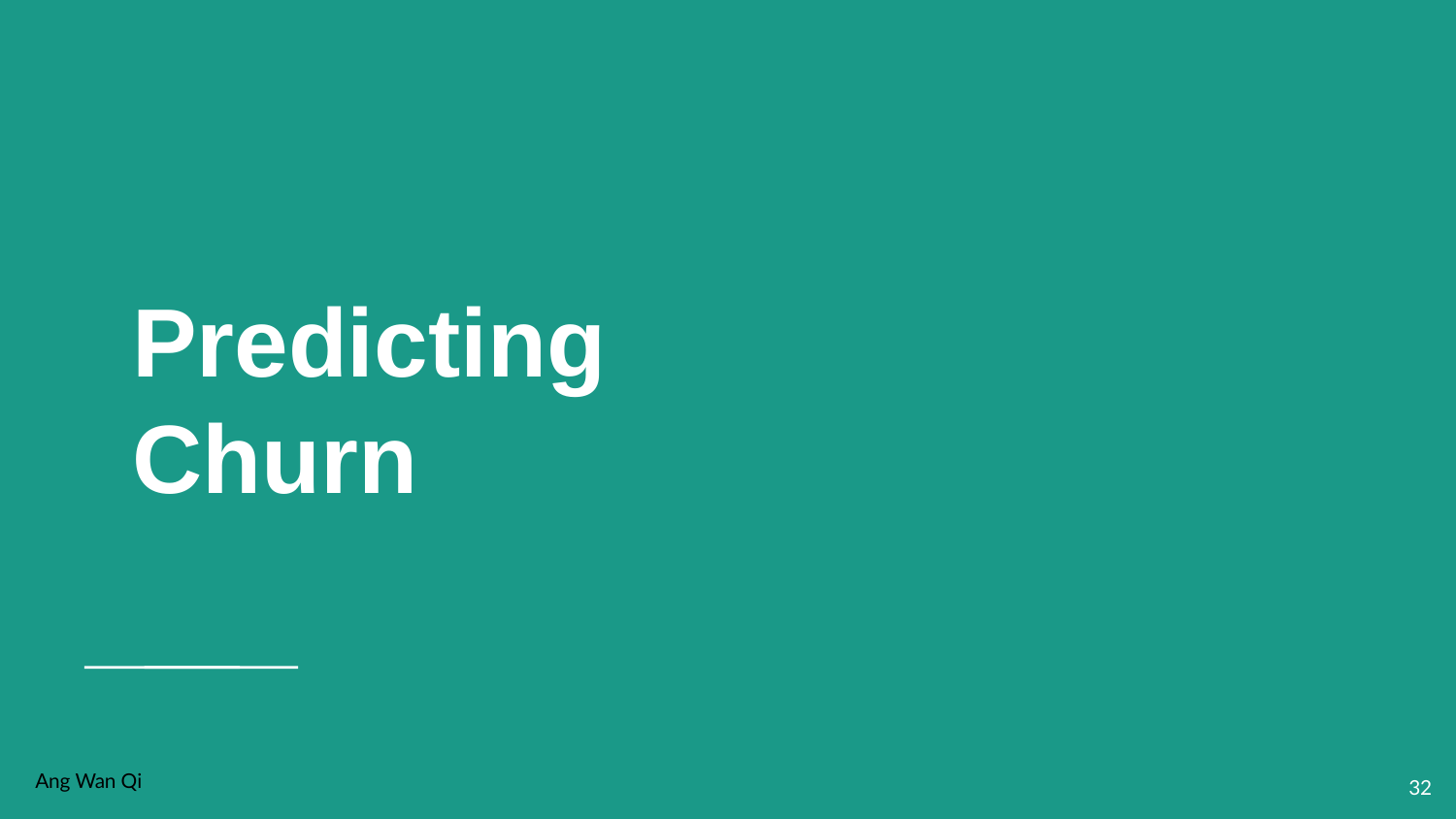

# Predicting Churn
Ang Wan Qi
32